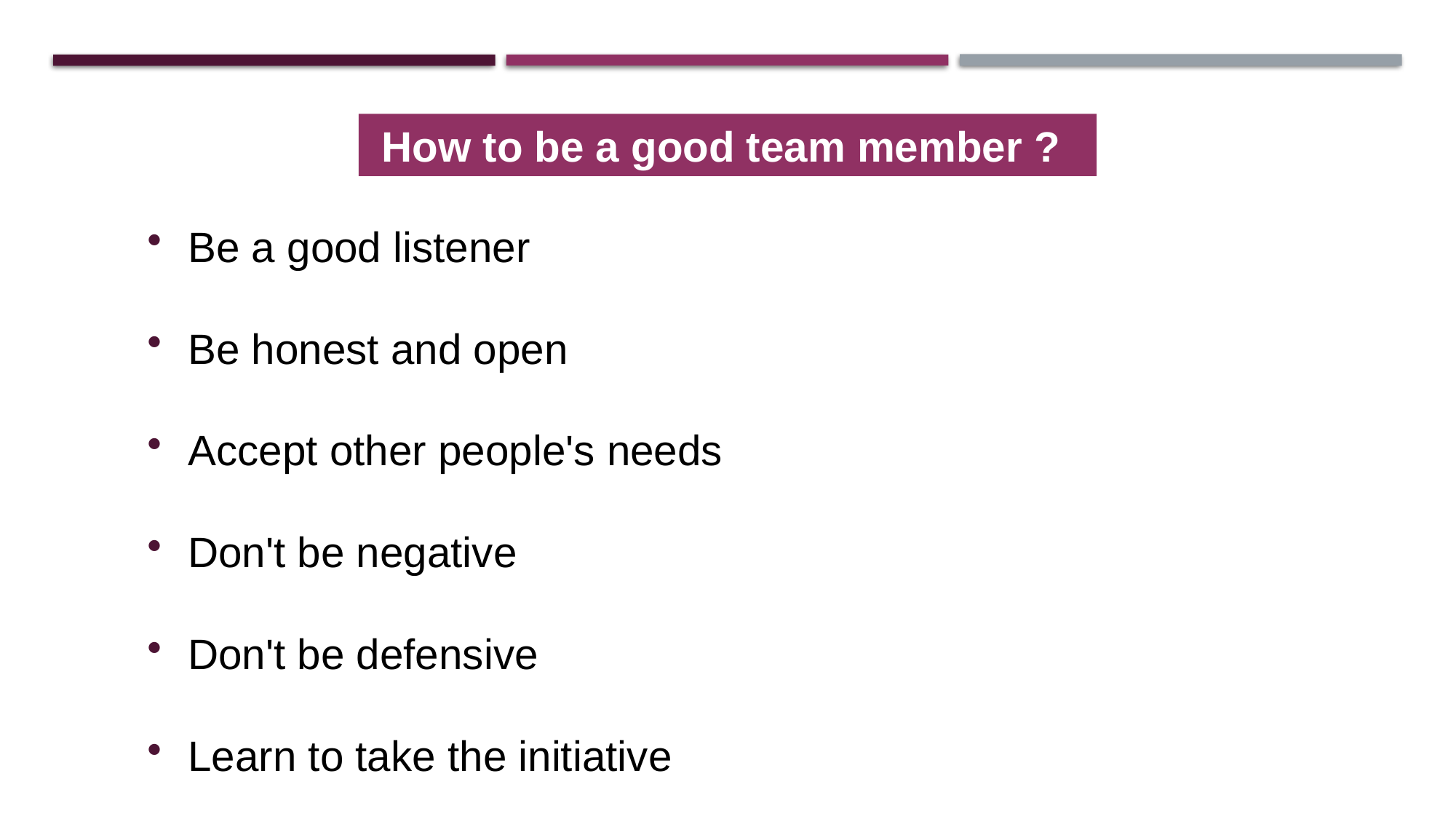

How to be a good team member ?
Be a good listener

Be honest and open

Accept other people's needs

Don't be negative

Don't be defensive

Learn to take the initiative